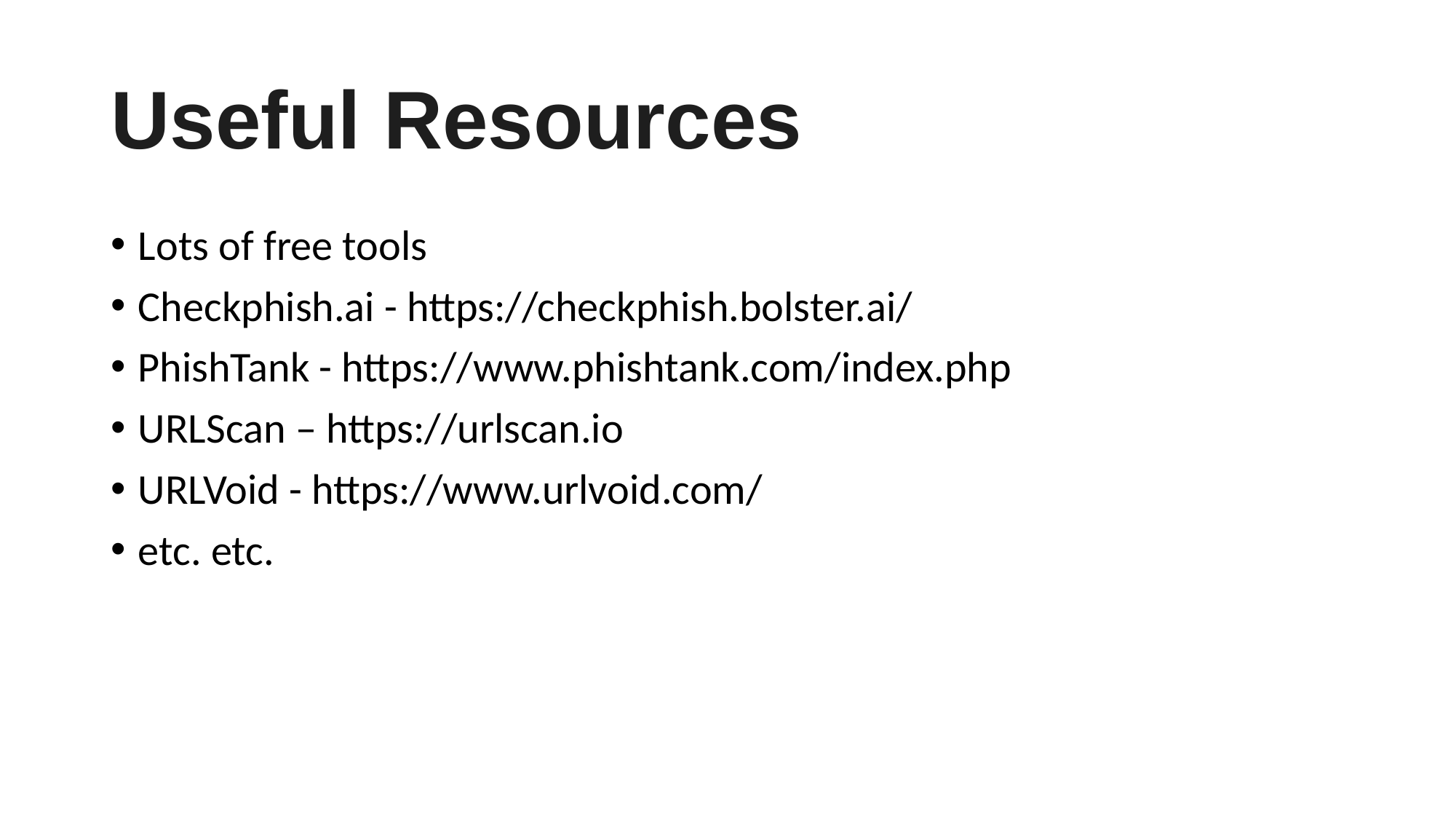

# Useful Resources
Lots of free tools
Checkphish.ai - https://checkphish.bolster.ai/
PhishTank - https://www.phishtank.com/index.php
URLScan – https://urlscan.io
URLVoid - https://www.urlvoid.com/
etc. etc.